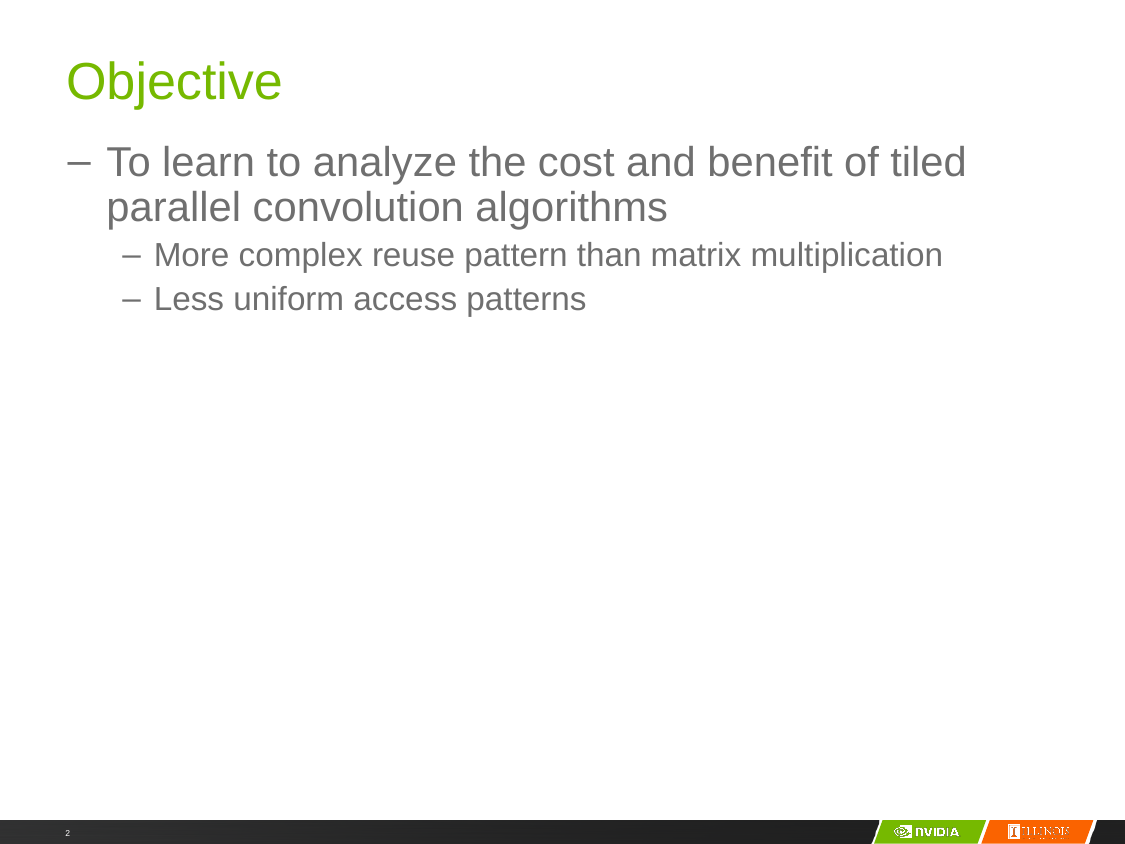

# Objective
To learn to analyze the cost and benefit of tiled parallel convolution algorithms
More complex reuse pattern than matrix multiplication
Less uniform access patterns